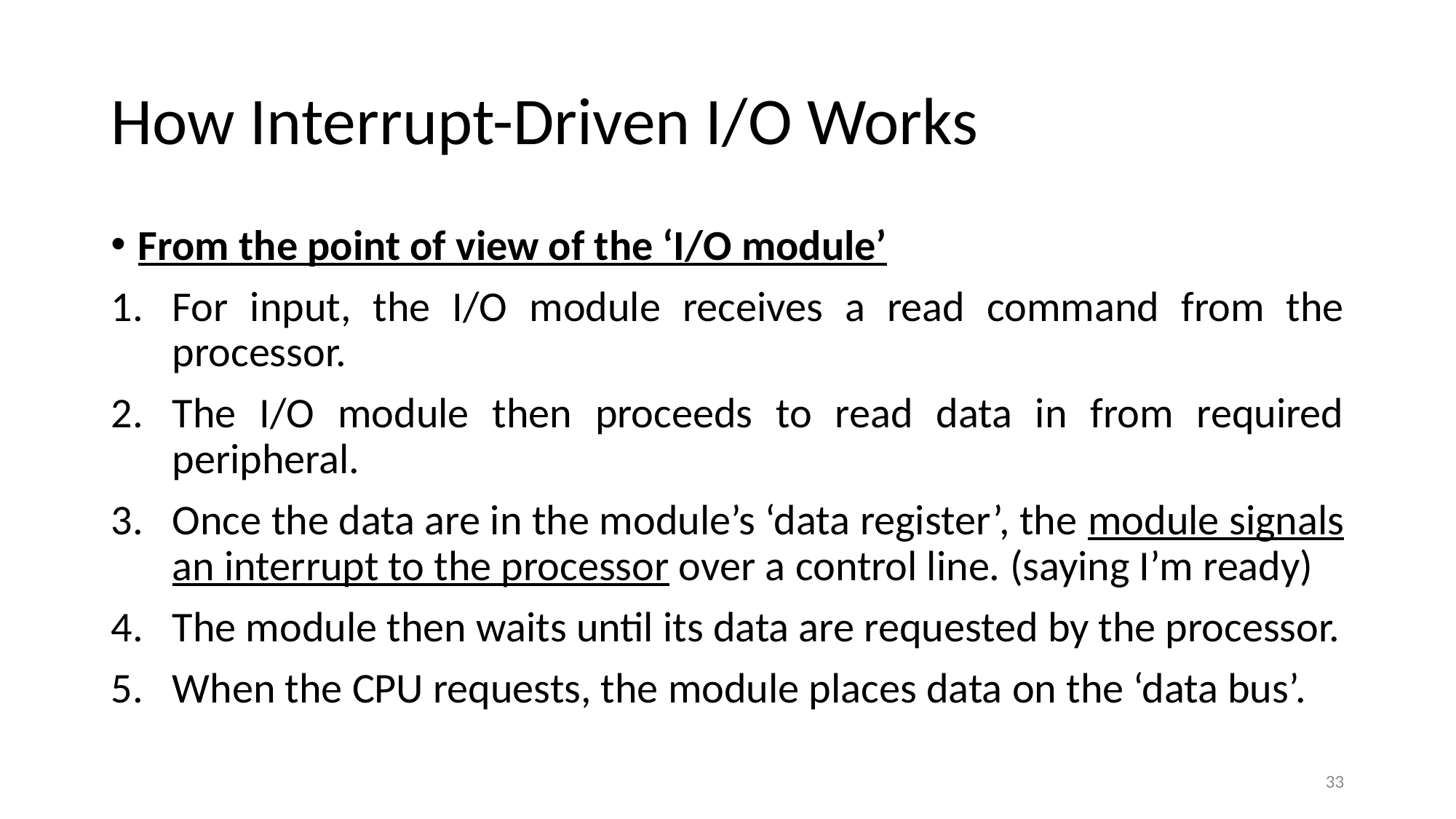

# How Interrupt-Driven I/O Works
From the point of view of the ‘I/O module’
For input, the I/O module receives a read command from the processor.
The I/O module then proceeds to read data in from required peripheral.
Once the data are in the module’s ‘data register’, the module signals an interrupt to the processor over a control line. (saying I’m ready)
The module then waits until its data are requested by the processor.
When the CPU requests, the module places data on the ‘data bus’.

33